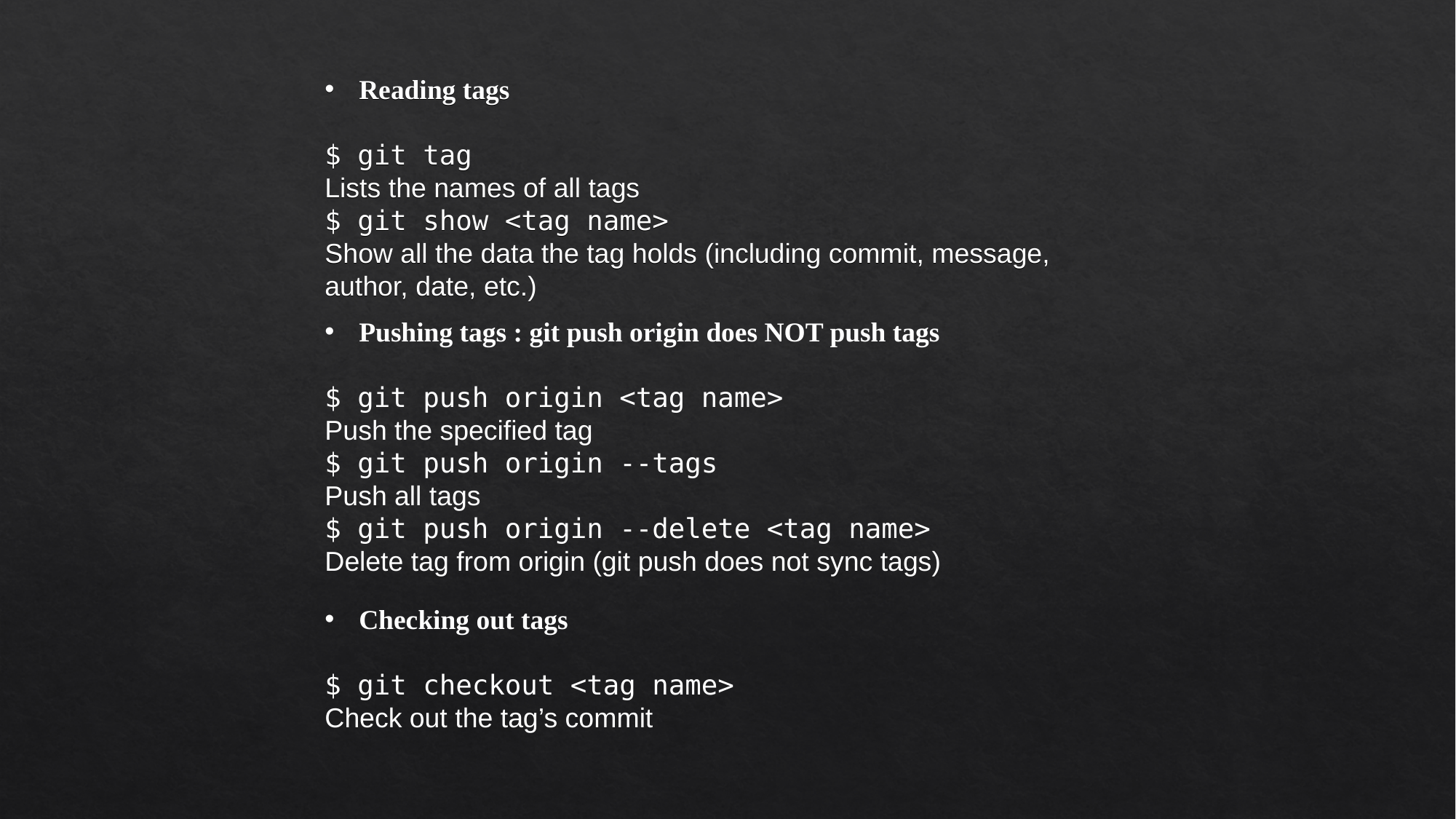

Reading tags

$ git tag
Lists the names of all tags
$ git show <tag name>
Show all the data the tag holds (including commit, message, author, date, etc.)
Reading tags

$ git tag
Lists the names of all tags
$ git show <tag name>
Show all the data the tag holds (including commit, message, author, date, etc.)
Pushing tags : git push origin does NOT push tags

$ git push origin <tag name>
Push the specified tag
$ git push origin --tags
Push all tags
$ git push origin --delete <tag name>
Delete tag from origin (git push does not sync tags)
Checking out tags

$ git checkout <tag name>
Check out the tag’s commit